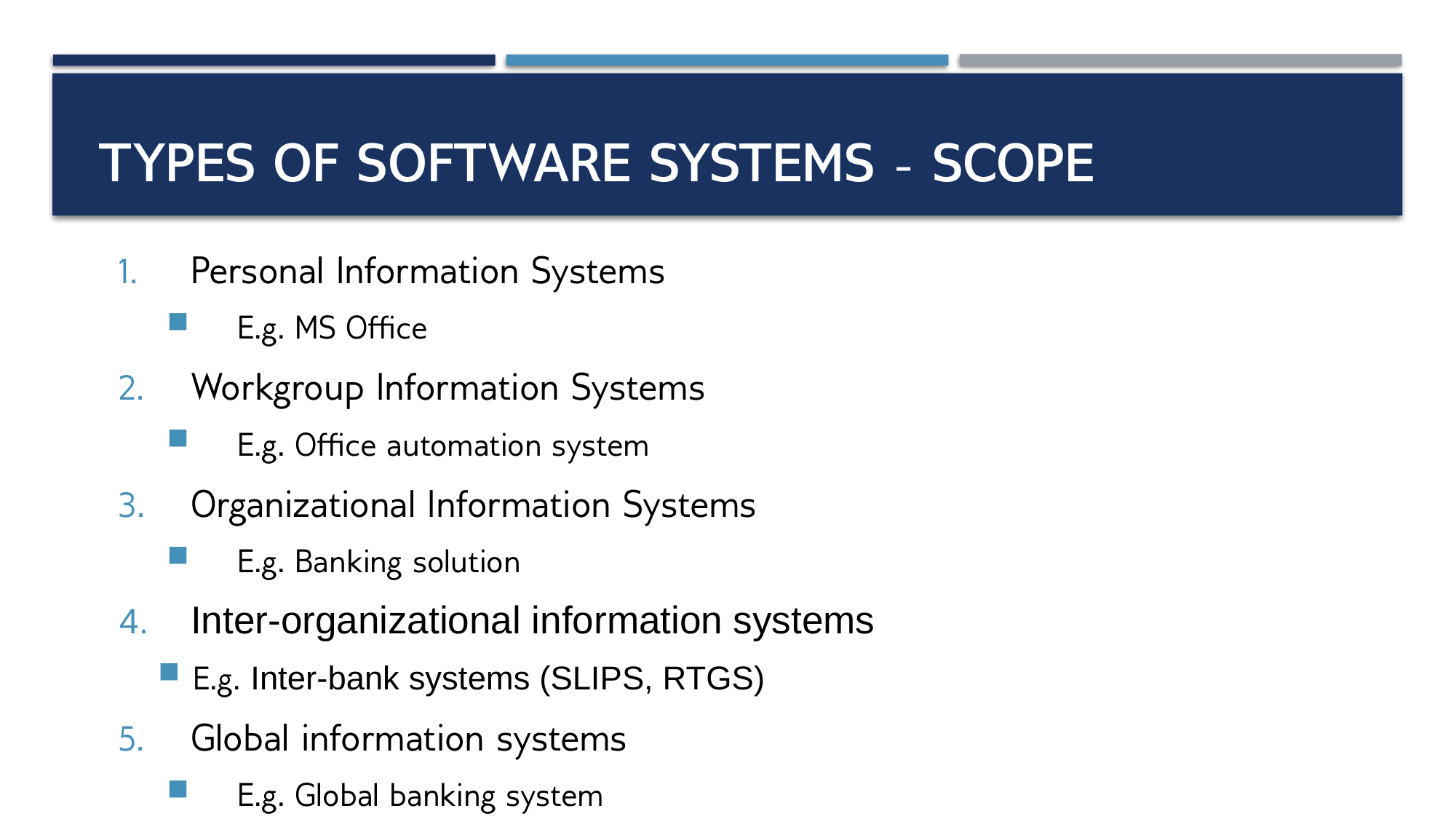

# Types of Software Systems - Scope
Personal Information Systems
E.g. MS Office
Workgroup Information Systems
E.g. Office automation system
Organizational Information Systems
E.g. Banking solution
Inter-organizational information systems
E.g. Inter-bank systems (SLIPS, RTGS)
Global information systems
E.g. Global banking system